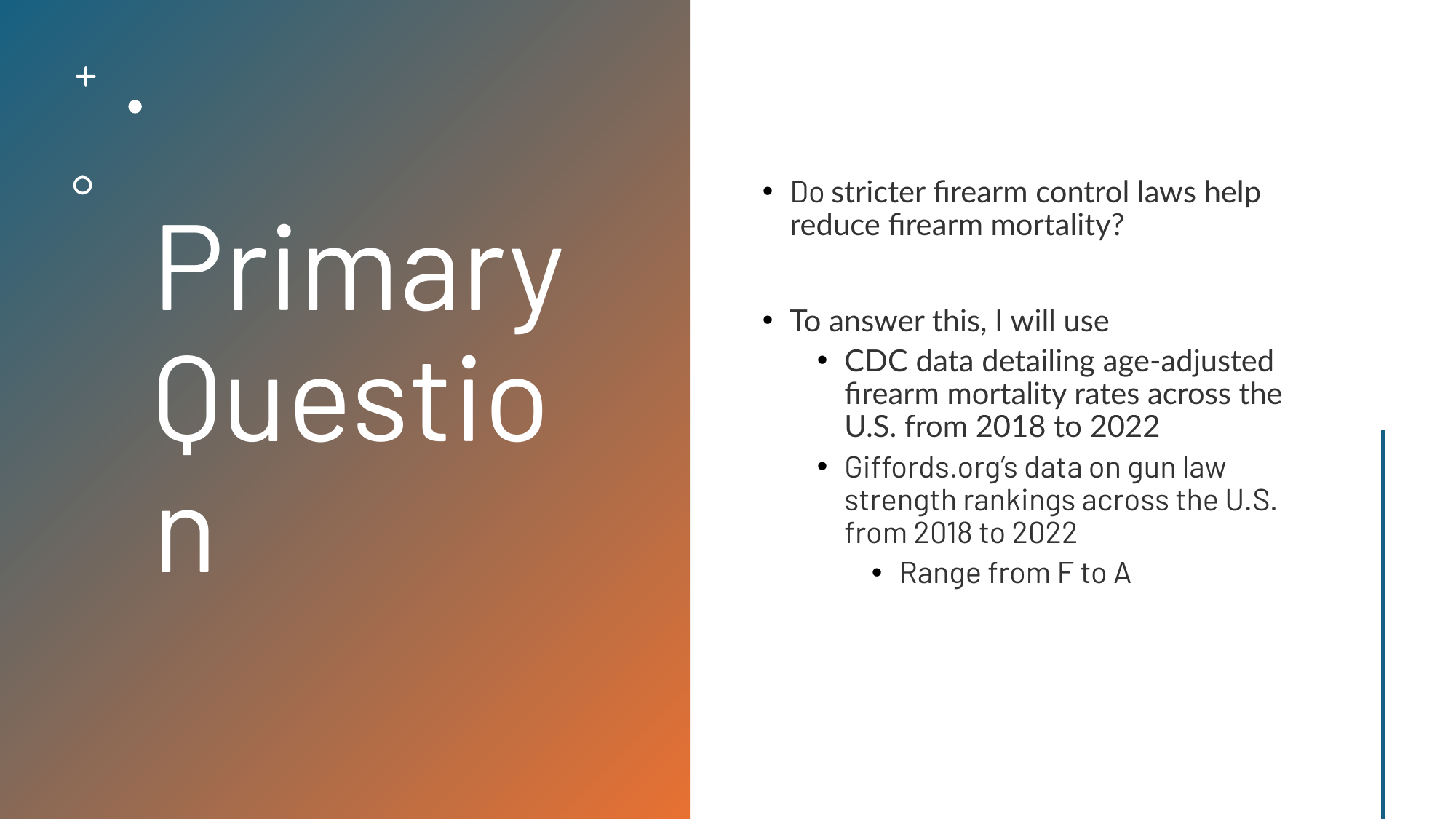

# Primary Question
Do stricter firearm control laws help reduce firearm mortality?

To answer this, I will use
CDC data detailing age-adjusted firearm mortality rates across the U.S. from 2018 to 2022
Giffords.org’s data on gun law strength rankings across the U.S. from 2018 to 2022
Range from F to A